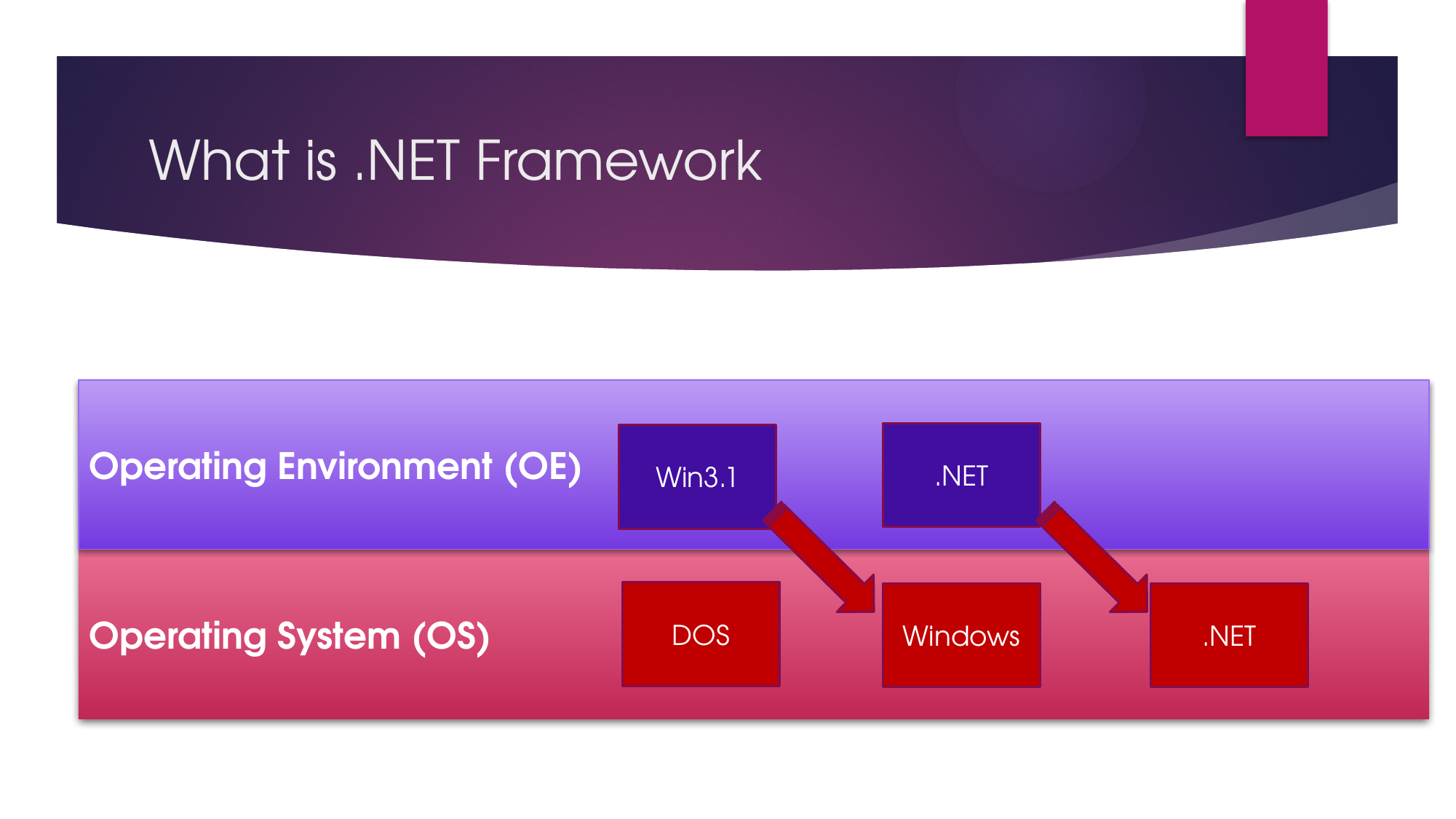

# What is .NET Framework
Operating Environment (OE)
.NET
Win3.1

Operating System (OS)
DOS
Windows
.NET